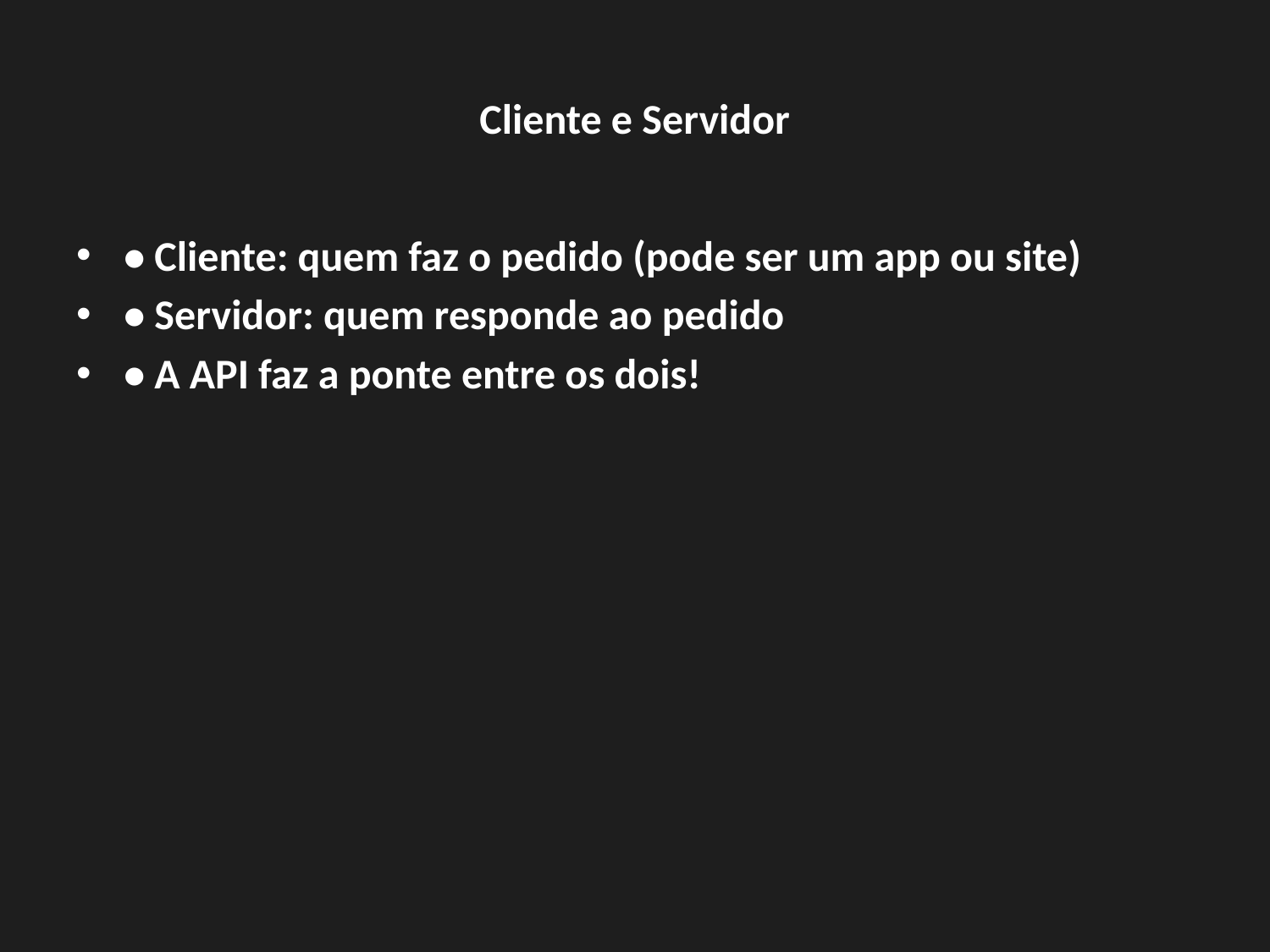

# Cliente e Servidor
• Cliente: quem faz o pedido (pode ser um app ou site)
• Servidor: quem responde ao pedido
• A API faz a ponte entre os dois!